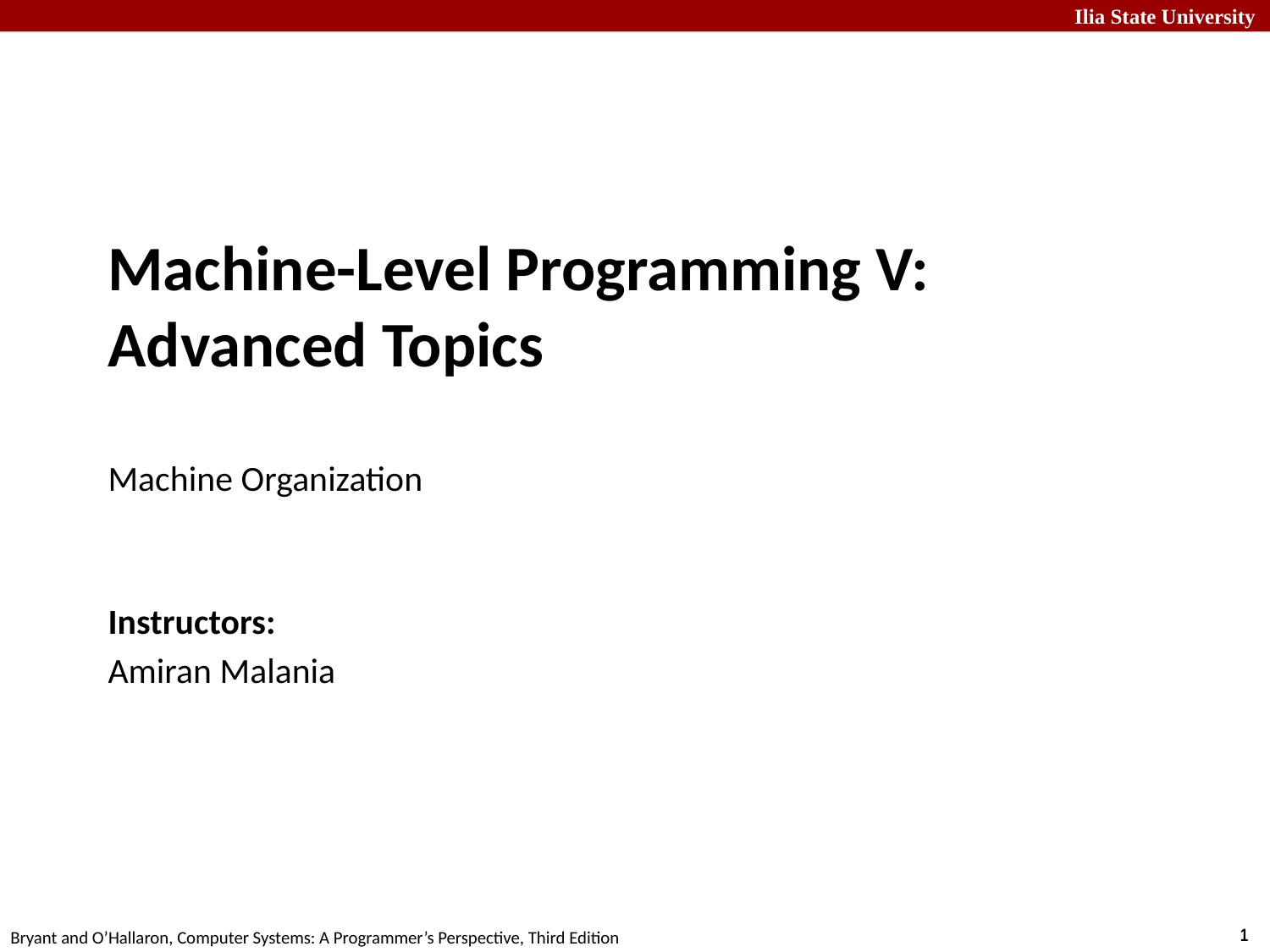

# Machine-Level Programming V: Advanced Topics Machine Organization
Instructors:
Amiran Malania